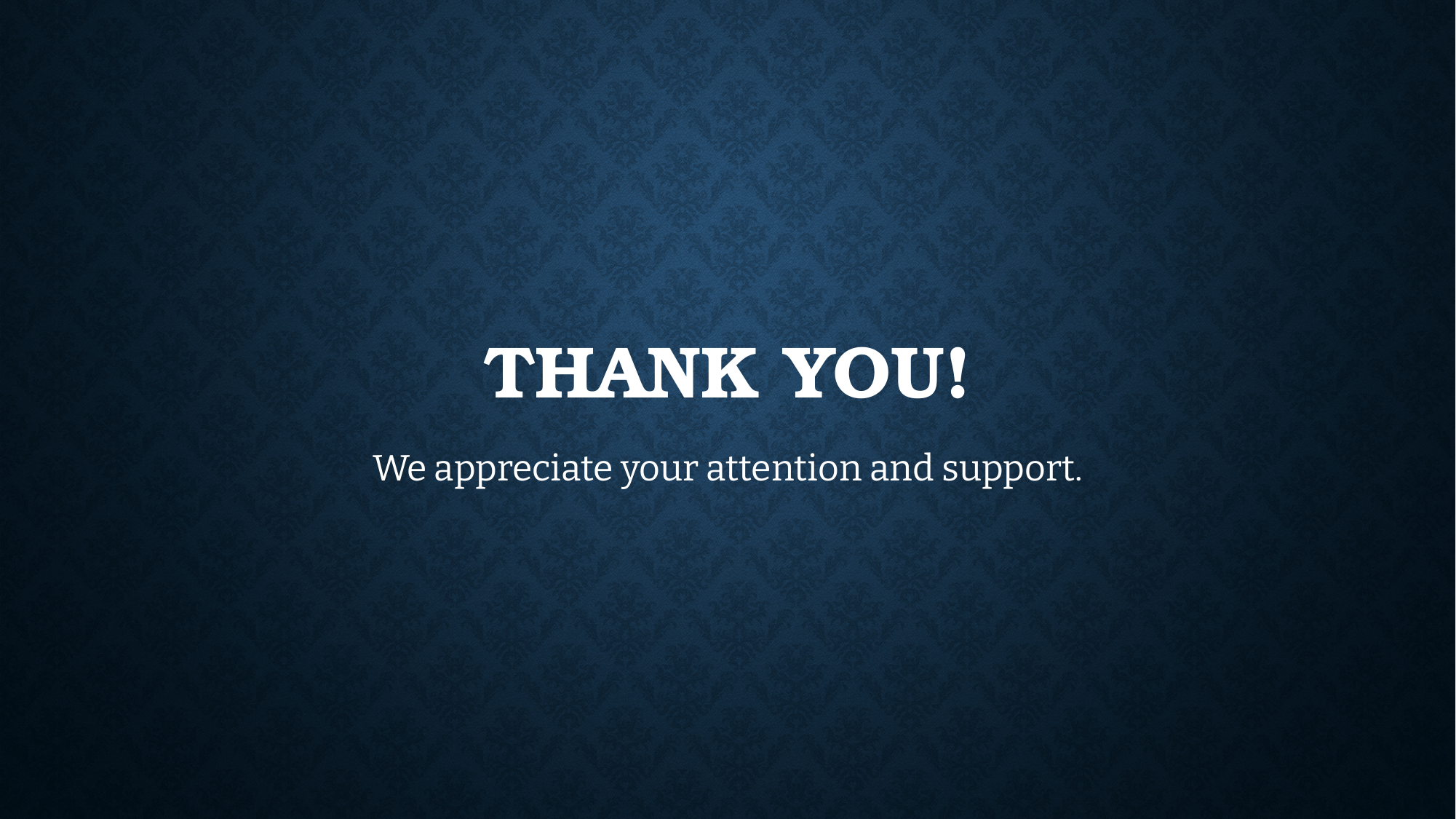

# Thank You!
We appreciate your attention and support.